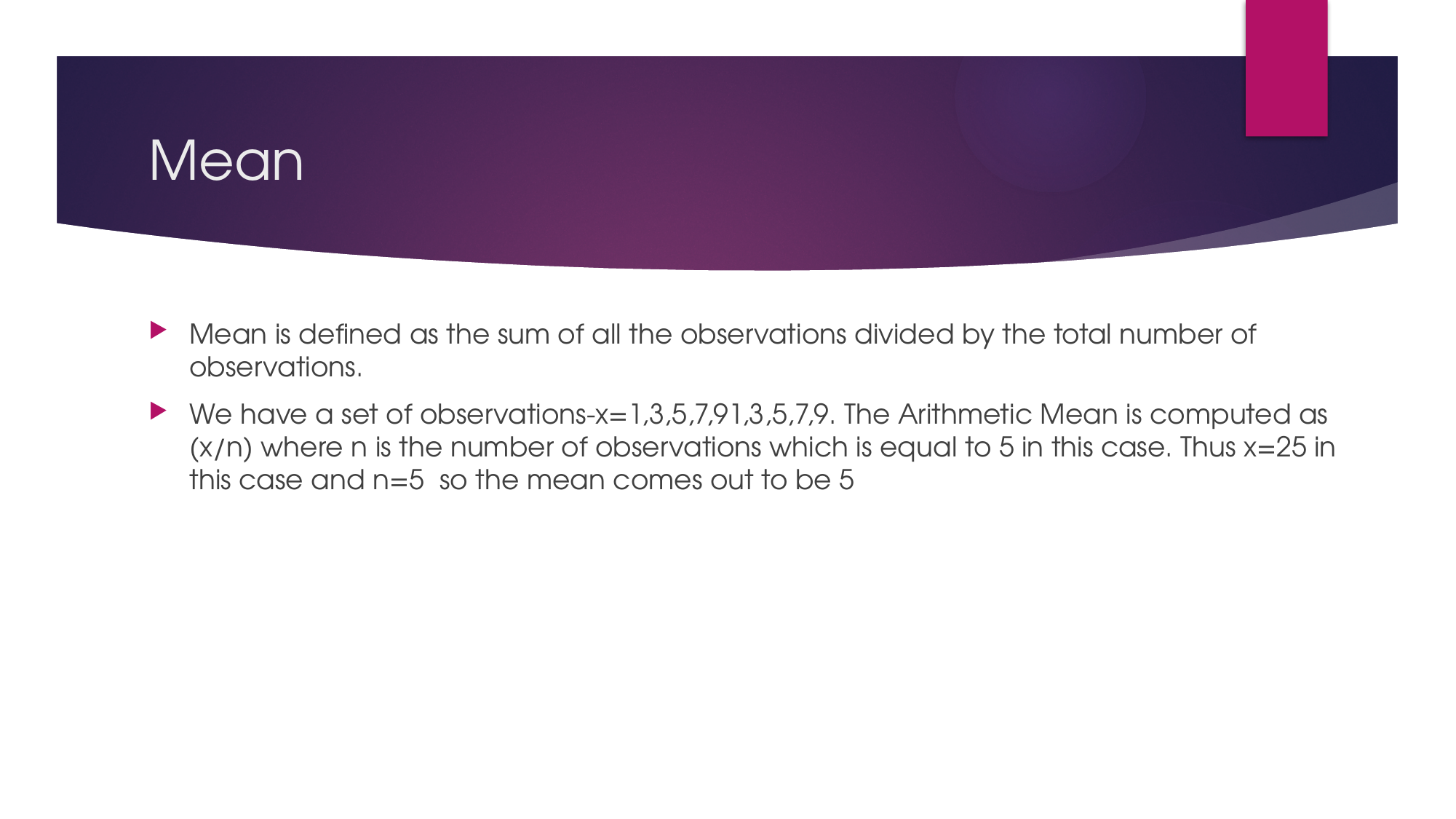

# Mean
Mean is defined as the sum of all the observations divided by the total number of observations.
We have a set of observations-x=1,3,5,7,91,3,5,7,9. The Arithmetic Mean is computed as (x/n) where n is the number of observations which is equal to 5 in this case. Thus x=25 in this case and n=5  so the mean comes out to be 5